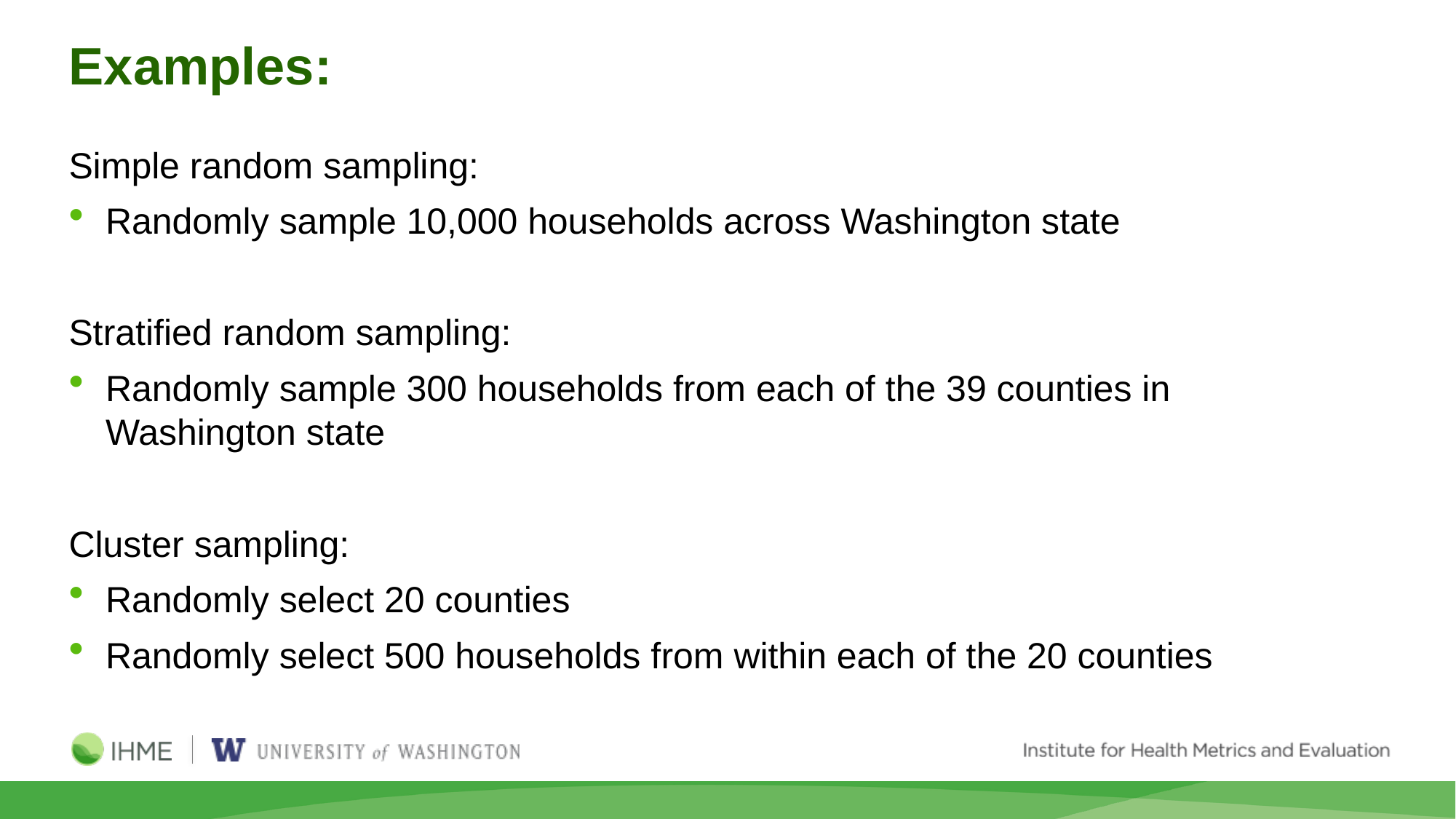

# Examples:
Simple random sampling:
Randomly sample 10,000 households across Washington state

Stratified random sampling:
Randomly sample 300 households from each of the 39 counties in Washington state

Cluster sampling:
Randomly select 20 counties
Randomly select 500 households from within each of the 20 counties